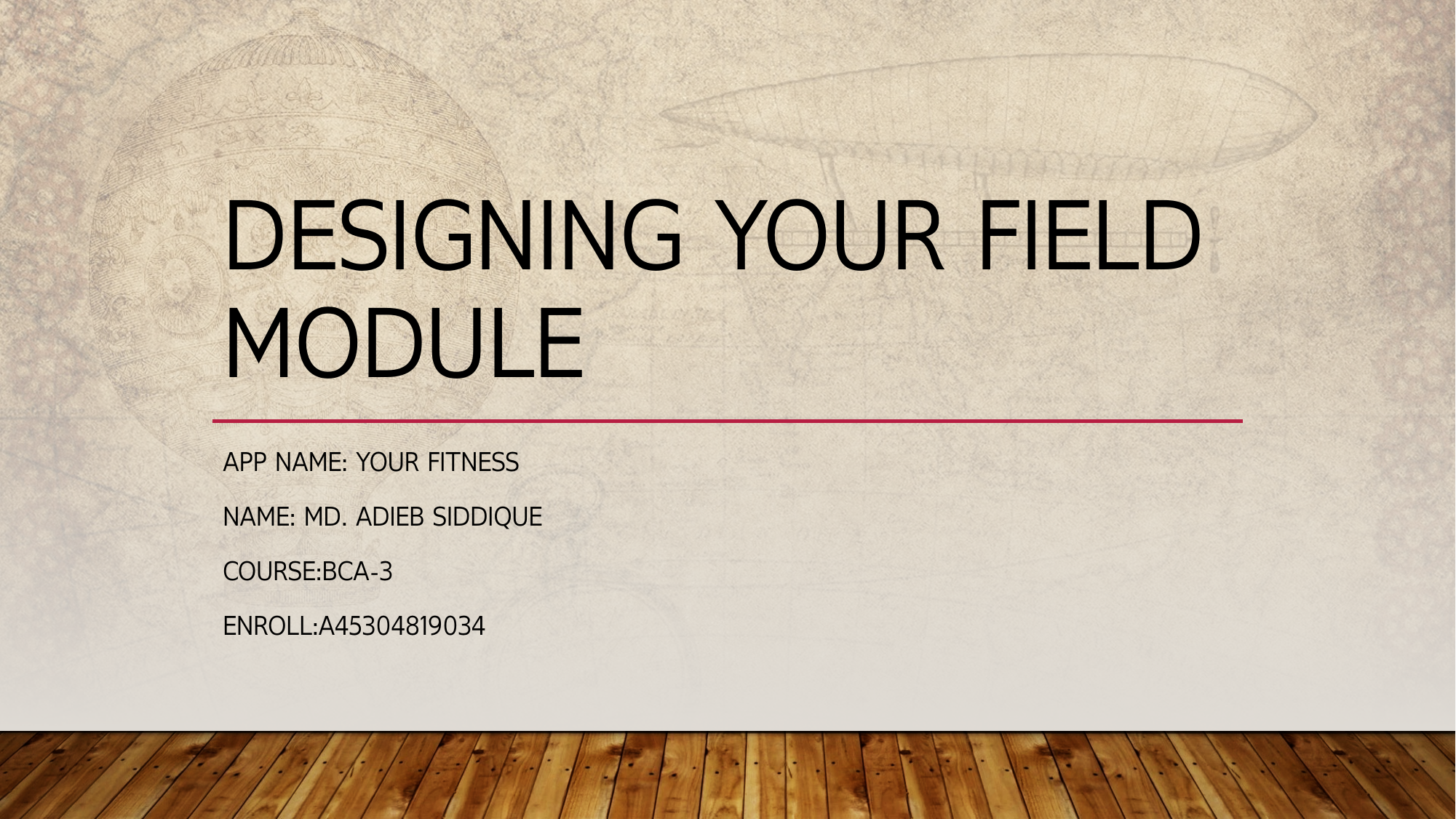

# Designing your Field module
APP NAME: your fitness
Name: Md. Adieb Siddique
Course:BCA-3
Enroll:a45304819034